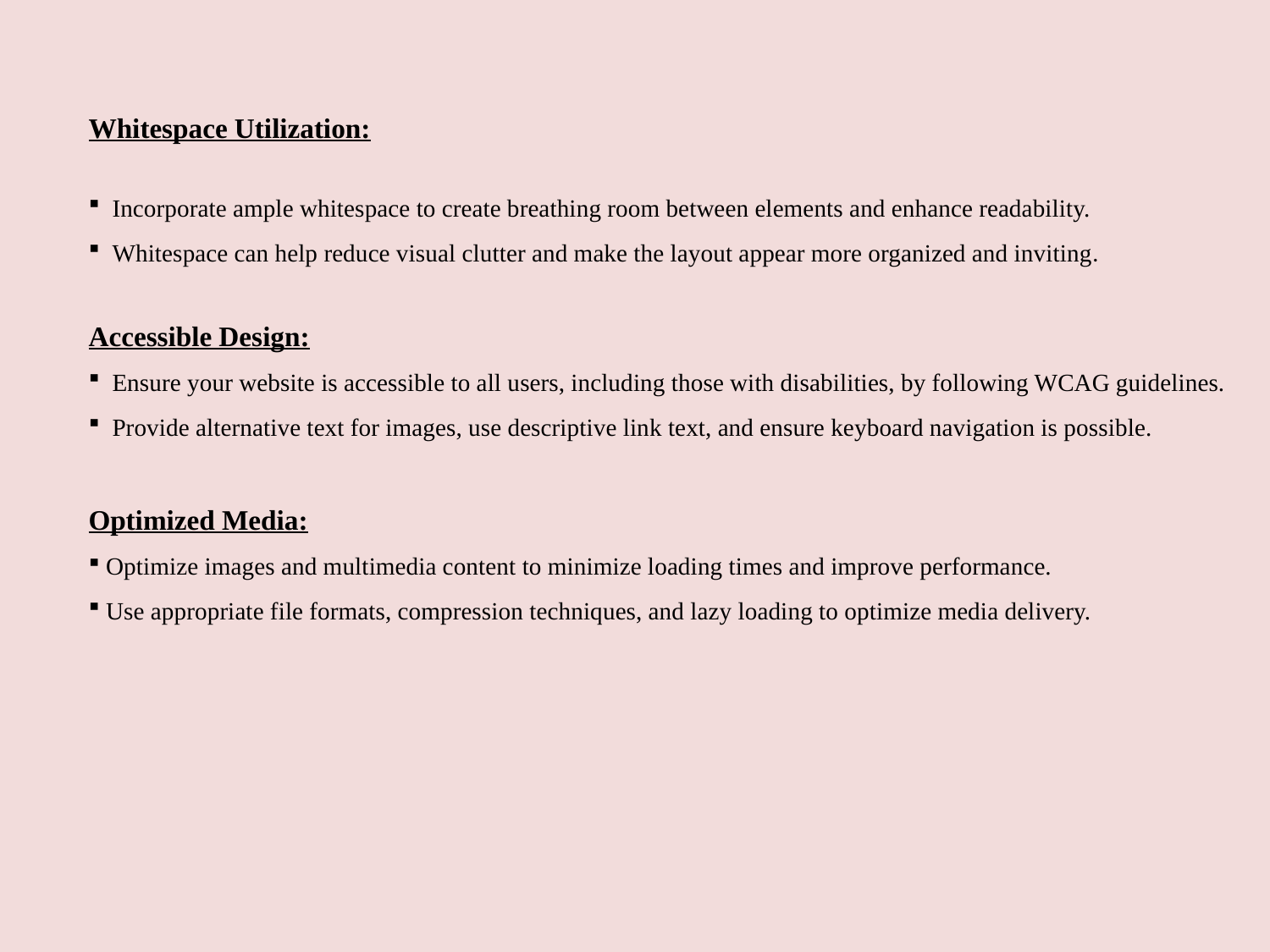

Whitespace Utilization:

  Incorporate ample whitespace to create breathing room between elements and enhance readability.
  Whitespace can help reduce visual clutter and make the layout appear more organized and inviting.

Accessible Design:
  Ensure your website is accessible to all users, including those with disabilities, by following WCAG guidelines.
  Provide alternative text for images, use descriptive link text, and ensure keyboard navigation is possible.

Optimized Media:
 Optimize images and multimedia content to minimize loading times and improve performance.
 Use appropriate file formats, compression techniques, and lazy loading to optimize media delivery.